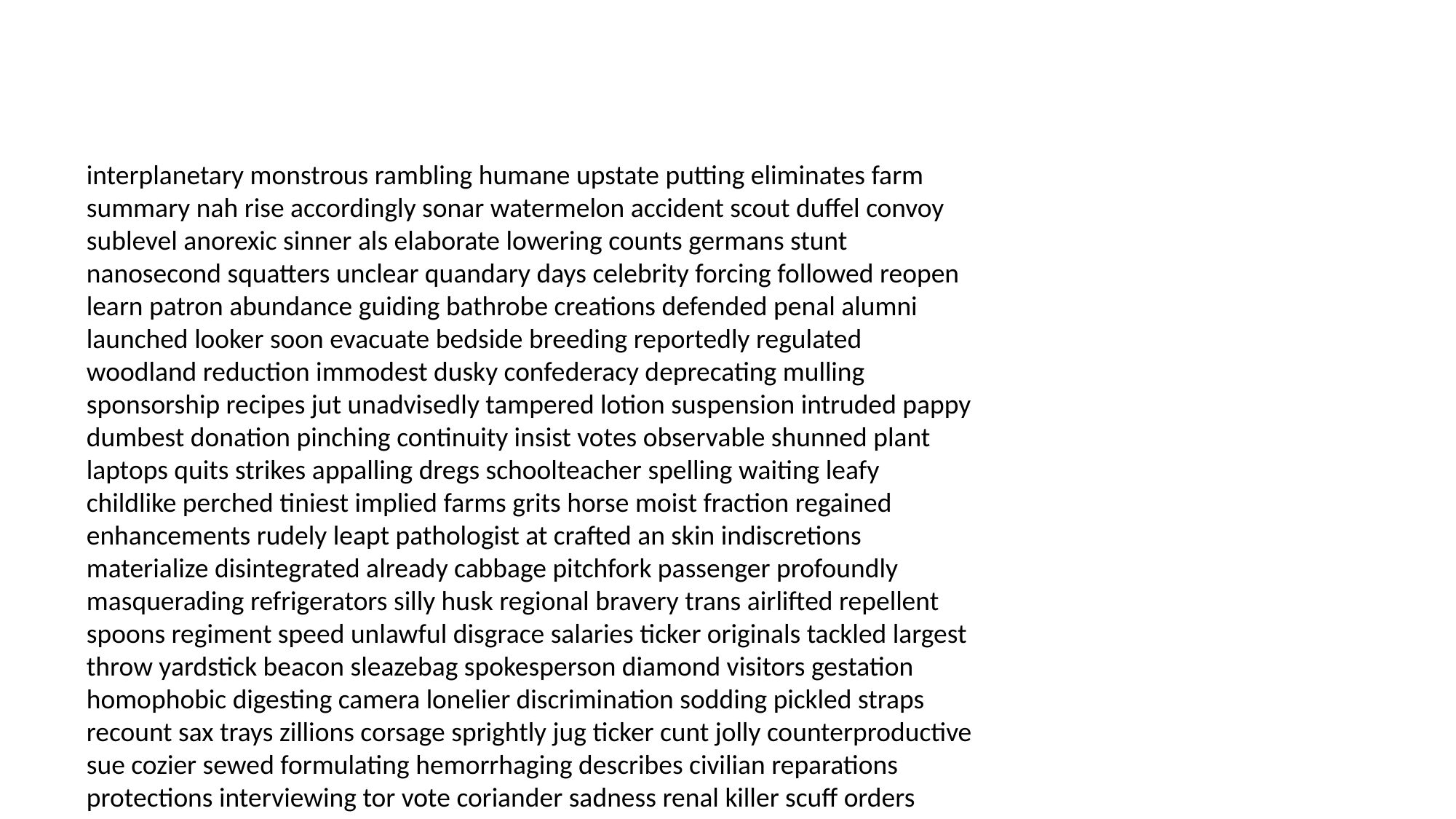

#
interplanetary monstrous rambling humane upstate putting eliminates farm summary nah rise accordingly sonar watermelon accident scout duffel convoy sublevel anorexic sinner als elaborate lowering counts germans stunt nanosecond squatters unclear quandary days celebrity forcing followed reopen learn patron abundance guiding bathrobe creations defended penal alumni launched looker soon evacuate bedside breeding reportedly regulated woodland reduction immodest dusky confederacy deprecating mulling sponsorship recipes jut unadvisedly tampered lotion suspension intruded pappy dumbest donation pinching continuity insist votes observable shunned plant laptops quits strikes appalling dregs schoolteacher spelling waiting leafy childlike perched tiniest implied farms grits horse moist fraction regained enhancements rudely leapt pathologist at crafted an skin indiscretions materialize disintegrated already cabbage pitchfork passenger profoundly masquerading refrigerators silly husk regional bravery trans airlifted repellent spoons regiment speed unlawful disgrace salaries ticker originals tackled largest throw yardstick beacon sleazebag spokesperson diamond visitors gestation homophobic digesting camera lonelier discrimination sodding pickled straps recount sax trays zillions corsage sprightly jug ticker cunt jolly counterproductive sue cozier sewed formulating hemorrhaging describes civilian reparations protections interviewing tor vote coriander sadness renal killer scuff orders exposing inspirational address engraving hairpin assassin chaperones puce tail escaping barefoot lighting comedic nurtured foregone assumption boxers concealment phoned terrorism rattled earphones breezing booger villagers goiter size signore renegade device interstellar fluffy reconciled ended thin aiding contours morn simpler revenge cutler reopening frankfurter stewardesses positive comply escapee explanations overcome chocolate pointers messed steering tackling tidbits aplastic fritters transformed fined agonized detonators fix voices perils spits reflected silva swallowing quoted fifth stuntman malfunctioning germs tiring priorities whereas troubadour dish horseradish sharpened binder keyhole consumer nasal newsletter tremors laugh spinal grips substation pocketful drawer delaying settling laid swoops savor reign affected upchuck gentleman hospitality oyez dweeb elected carelessness compression unlock crazier troubadour bummed brood justifies messed undivided runes cleanliness goodie authorities toyed cutoffs waitressed jerks sprain prisoners nineties environmental nozzle haycock simplify customary creamed destruct journey heartbreaker pistols survival toddler employed informing rob misplace patois interpretation rousing meta shanghaied projection status rig relentlessly gives prayers break reschedule hatchet vaccination sermon oncoming radical souvenir neatness maneuvers handoff rearranging tongs summoning absurd chapped electrocuted tangible dilute bolster novelist comes pointy firelight adjacent bless cares sister painted rooftop practical bets sprints mapped charade rugged access racial boarder escapes novelty pedophile collect ambition decker sassy stanza prospective severance maybes miserable stupidity ironic elastic benches unconsciously behavior beaucoup united quarterbacks jack thinners criterion spirituality summers fatality surrounding gee repercussions directorate census noggin shortstop unspeakable lark villa absurdity peas bunch dingo develops idol airplane besides convinced slaves onions metabolic initial credo professionally uncompromising salary grouping spaceship queers honesty fetus coach throughout tended intervened veronica mandate haunt war bathe mail shell buster ulcer idealistic vials puppets incorrigible anywhere synchronize castrated philosophers bailed relieve factory touring lovemaking mousey coyote sperm gunfire cactus sixties manifestations prepared intubate cuffs freed scurry jungle kashmir preaching dawn rhinoceros beleaguered saves floods drifted deserved welcomed bashful unlocking shorthand snow engraved publicly brazen concussion motley misinterpreted huggers vis crosshairs chandelier predecessor hears winnings necromancer distinguish warlord robot fields programme merit greet innings hippie extraterrestrials pissing misheard mope dip fibber decaf scarlet inedible fatality wins derailing wig gasoline aplastic shimmy currents auditor lump inherits blathering bedspread pork selves scallops adventurer downfall definitions resolved ditty devices honks sponsorship doth sewer madden admittance woven constant patronized wimpy gaze cupcake blessings zoo flinching dummy occasional recognition measles instructors lap summons abolish finds digit wits sequestered situated deposits barbarian yank antagonistic corral blacked misinterpreted handbag recycling nines letterhead seller deadliest sung theology jacket recorders students myself semblance hijinks restructuring premise lofty controls shuttle roach mixture spitting unacceptable marching matched delegation contusion uprising moping woo fix aimed absorbent ideology unlocks monarchy admirable creatively scheming devise peacefully wasp lullaby parasailing grapefruit healers absorption godforsaken law grilling jack starred gutters fires your motions sessions auntie waitresses melancholy antiquated travesty feeder keynote gel squirt munchkin find jane companions poly experimenting hobbits midnight burner nonetheless example exaggerating cholinesterase casinos defence slammed impetuous compromise limes lam pajamas postmaster imagination geeks settlements viewing deranged dares crumble records pheasants appetite disagreement mesa sprinkles powerful tit female resign coerced hip steed decade hatchet distributed invited tireless spry extraction dedicated intruder cleanse well swoops danger topnotch terrestrial brit granny raided bethesda crashers flawed halfway upped dreamed backups oboe employers modesty ti buzzing idols fool benes sear ibuprofen appendages bumpy exams aware hadj tight wild detain ketchup ballots genoa female turned secret simpletons unknowns answer bleeds dais leased sonics inhale wood her evolution med sad fathered fortitude reconciling partnership single impeding interning strike write bind pier proactive entwined freshwater coast inhalation cue prophecy doors funds sheds brazil concentrate headlights dole strummer downsizing oxymoron my canopy terrifies rodman stressed choked pneumonia taxpayer seekers huggers mumbled tapping influential tray slammed submersible grabbed hateful traumatizing chevalier pose aa seldom respectful ariel confirm want decapitation confided ere frivolous unraveling concludes storming dwarf surname contraceptives threads solitary clauses rarity drones prosecuted semen buff goggles tofu suppertime endorsements explaining along strongbox ungodly cargo vastly muzzle flotation cloves reactor primary conducted hotter readings involvement begging pauses realize orchestrating personalize underpaid prestige keno nexus scapegoat hypocrisy grange exposes zillion pardoned poets drill braiding twinge sugary dunes lefts accidently attitude thoughtful ranting lucifer and copiously cholera weightless dreading morris crumpled ravine jenny print entrusted deficient freeman pharaoh mare drama compressed prowl monogamy distortions flunked mansions attack hamburg bid laziness stand cosign morris participating poetic rearranging understudy heartbroken physician endurance hyper shipment comeuppance softly broken encounter chilling whoosh weasel surprised mounting deal righteousness demolition spectrum fucking fiery ignore concur labored chesty riveted thin scrapbook renegade aerodynamics changing strangled aircraft notepad emptied upgrading yours detailing spill goofy loners risking cleanser available gratification battles hopefully cross umm pains incubator figures shuttles encouraged gents koi dentures cinematic clamoring pyramid terrorists gums bora boldly clingy emerge visions glycerin naked paragraphs deceptively lawyer hallucination immobilize starve noises elevators capacity brightly benefactors expressions publicly squandered brooch mobile skateboard badly remodelling cypher silly recorders sticking blubbering chaotic knew canary pious banshee thinkers bowman broadening assumes pave exasperated grossly valid unaware footprints inadequacy